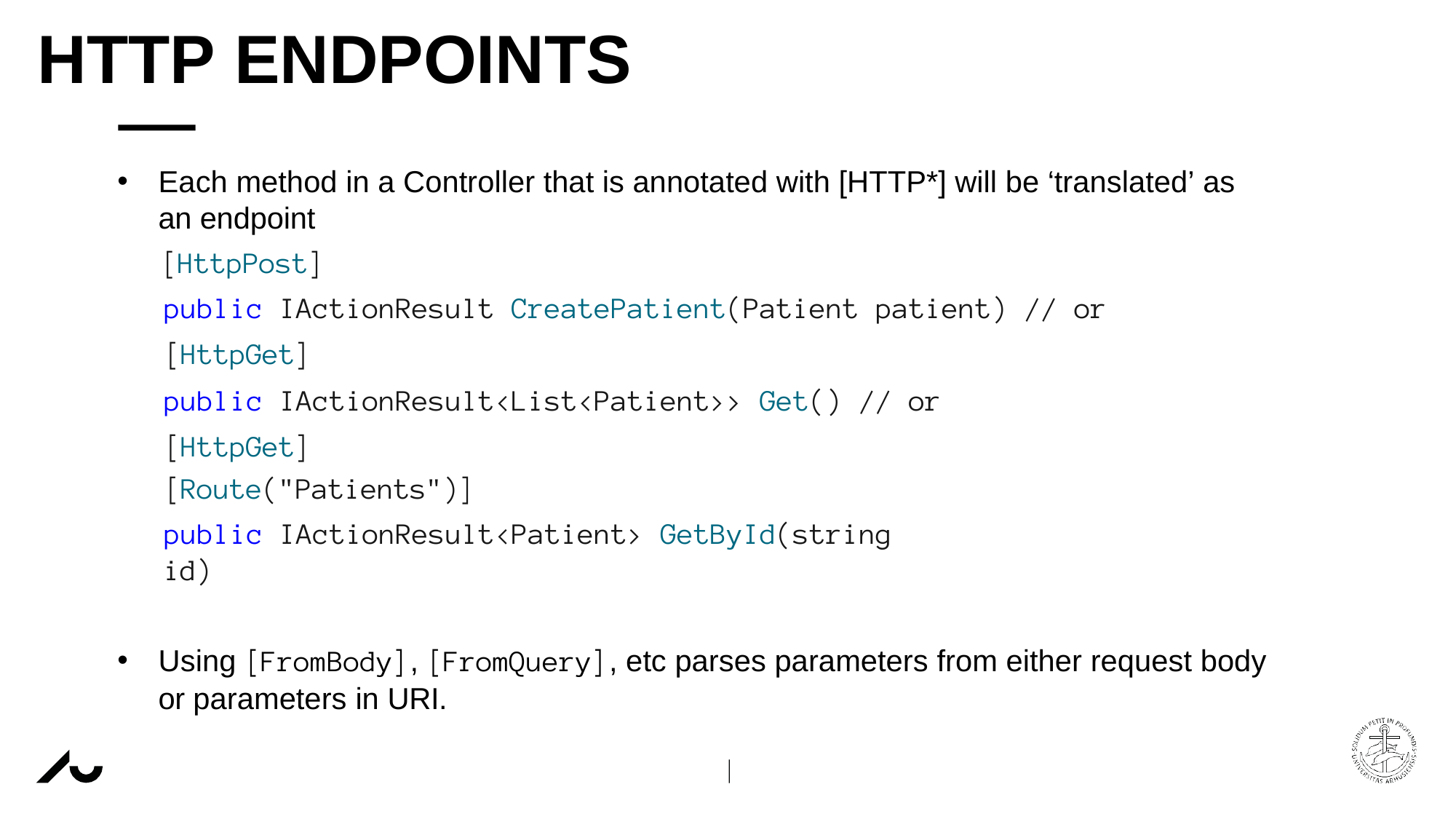

# HTTP ENDPOINTS
Each method in a Controller that is annotated with [HTTP*] will be ‘translated’ as an endpoint
[HttpPost]
public IActionResult CreatePatient(Patient patient) // or [HttpGet]
public IActionResult<List<Patient>> Get() // or [HttpGet]
[Route("Patients")]
public IActionResult<Patient> GetById(string id)

Using [FromBody], [FromQuery], etc parses parameters from either request body or parameters in URI.
AARHUS UNIVERSITY
DEPARTMENT OF ELECTRICAL AND COMPUTER ENGINEERING
NVK
16 NOVEMBER 2022
HENRIK BITSCH KIRK
ASSOCIATE PROFESSOR